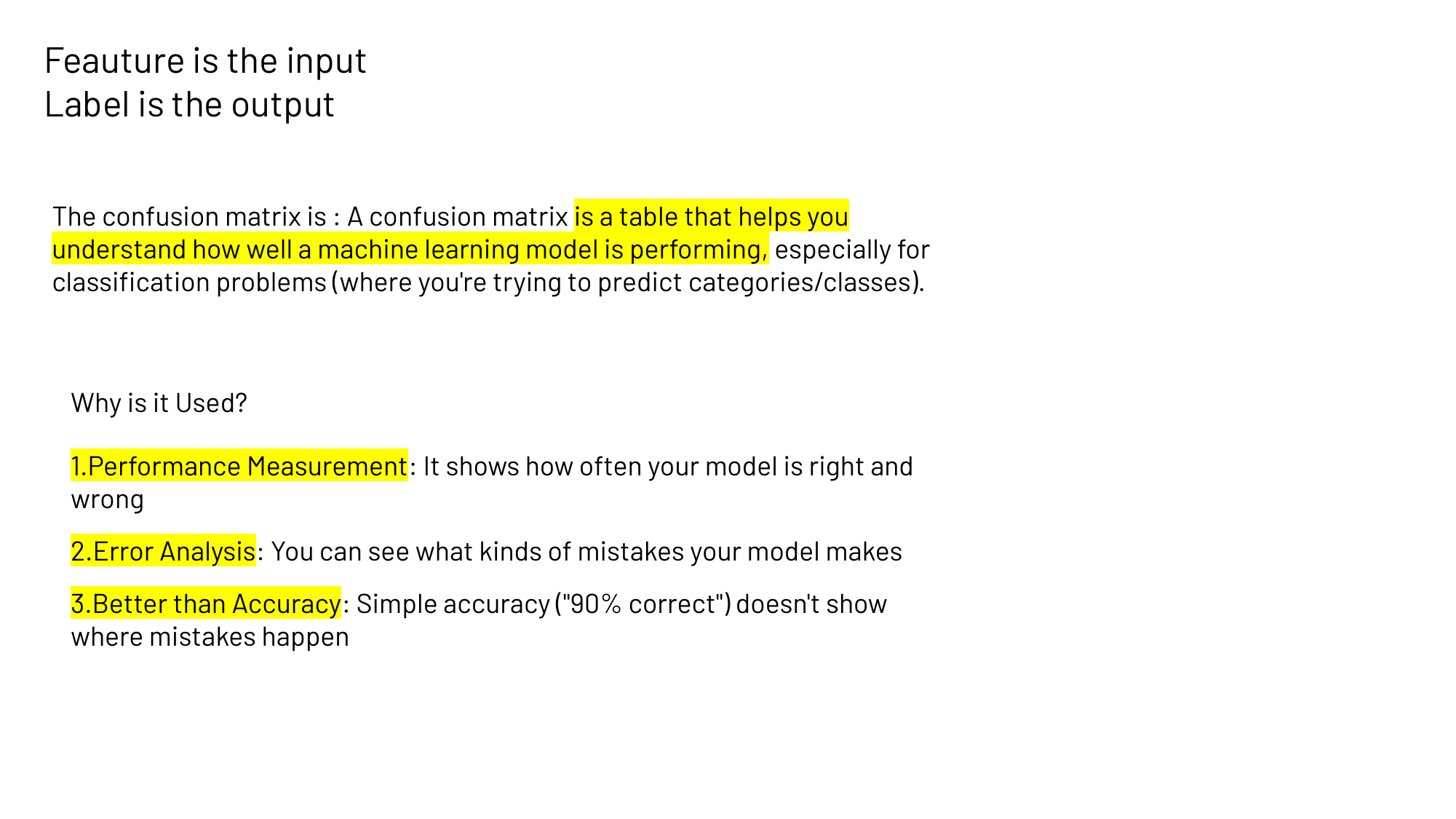

Feauture is the input
Label is the output
The confusion matrix is : A confusion matrix is a table that helps you understand how well a machine learning model is performing, especially for classification problems (where you're trying to predict categories/classes).

Why is it Used?
Performance Measurement: It shows how often your model is right and wrong
Error Analysis: You can see what kinds of mistakes your model makes
Better than Accuracy: Simple accuracy ("90% correct") doesn't show where mistakes happen